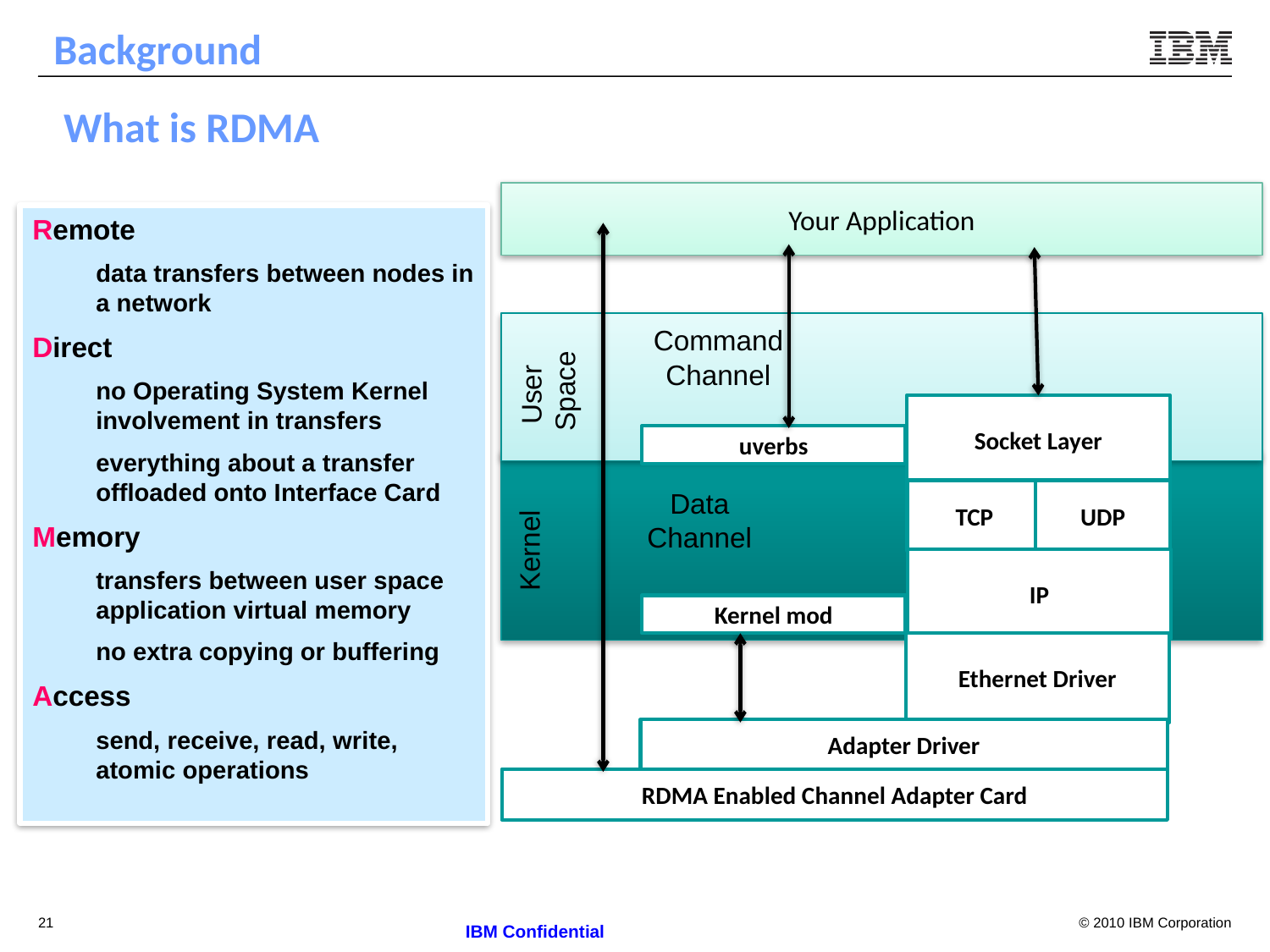

Background
# What is RDMA
Your Application
Remote
data transfers between nodes in a network
Direct
no Operating System Kernel involvement in transfers
everything about a transfer offloaded onto Interface Card
Memory
transfers between user space application virtual memory
no extra copying or buffering
Access
send, receive, read, write, atomic operations

Command Channel
User  Space
Socket Layer
uverbs

Data Channel
TCP
UDP
Kernel
IP
Kernel mod
Ethernet Driver
Adapter Driver
RDMA Enabled Channel Adapter Card
21